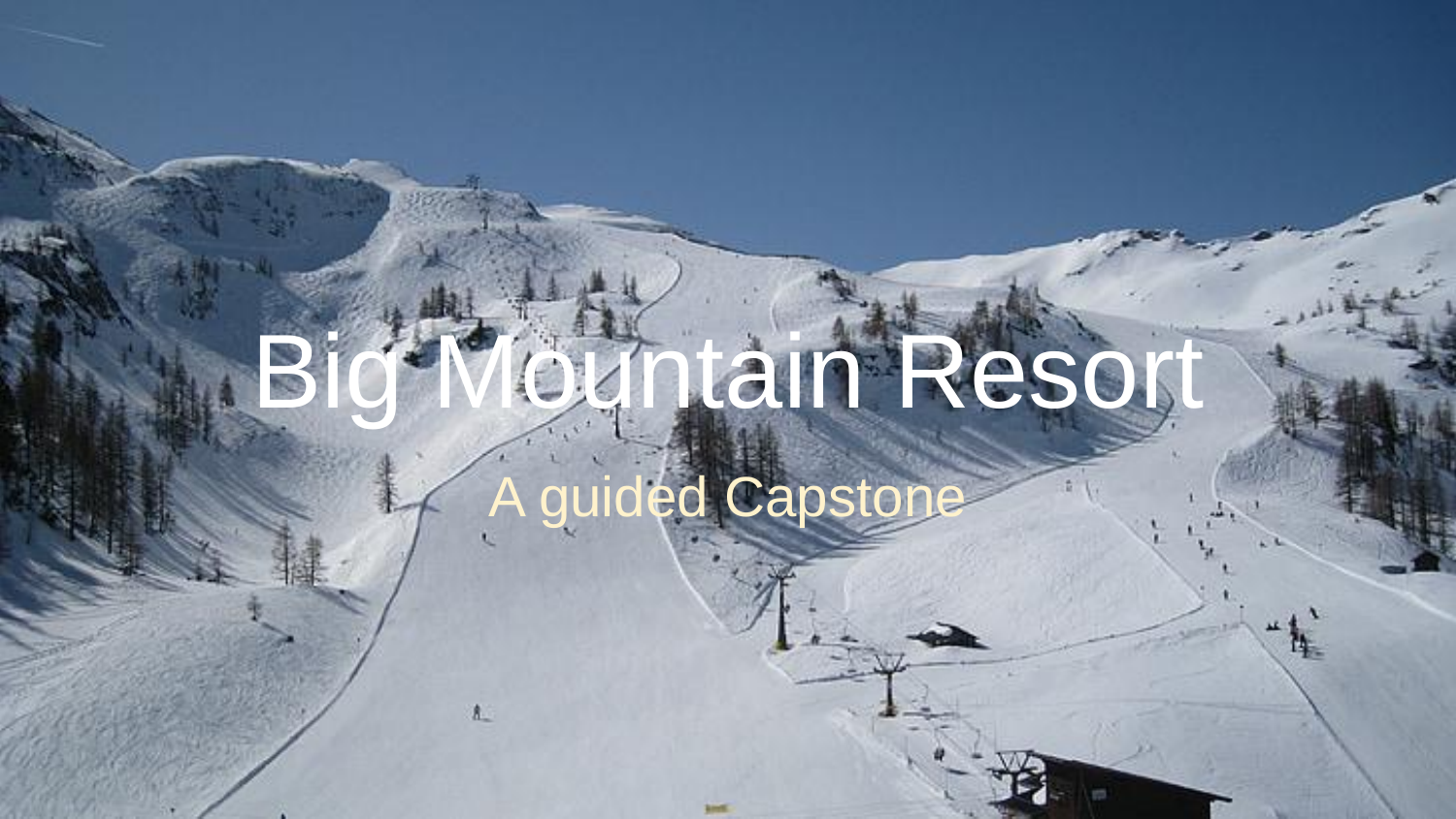

# Big Mountain Resort
A guided Capstone